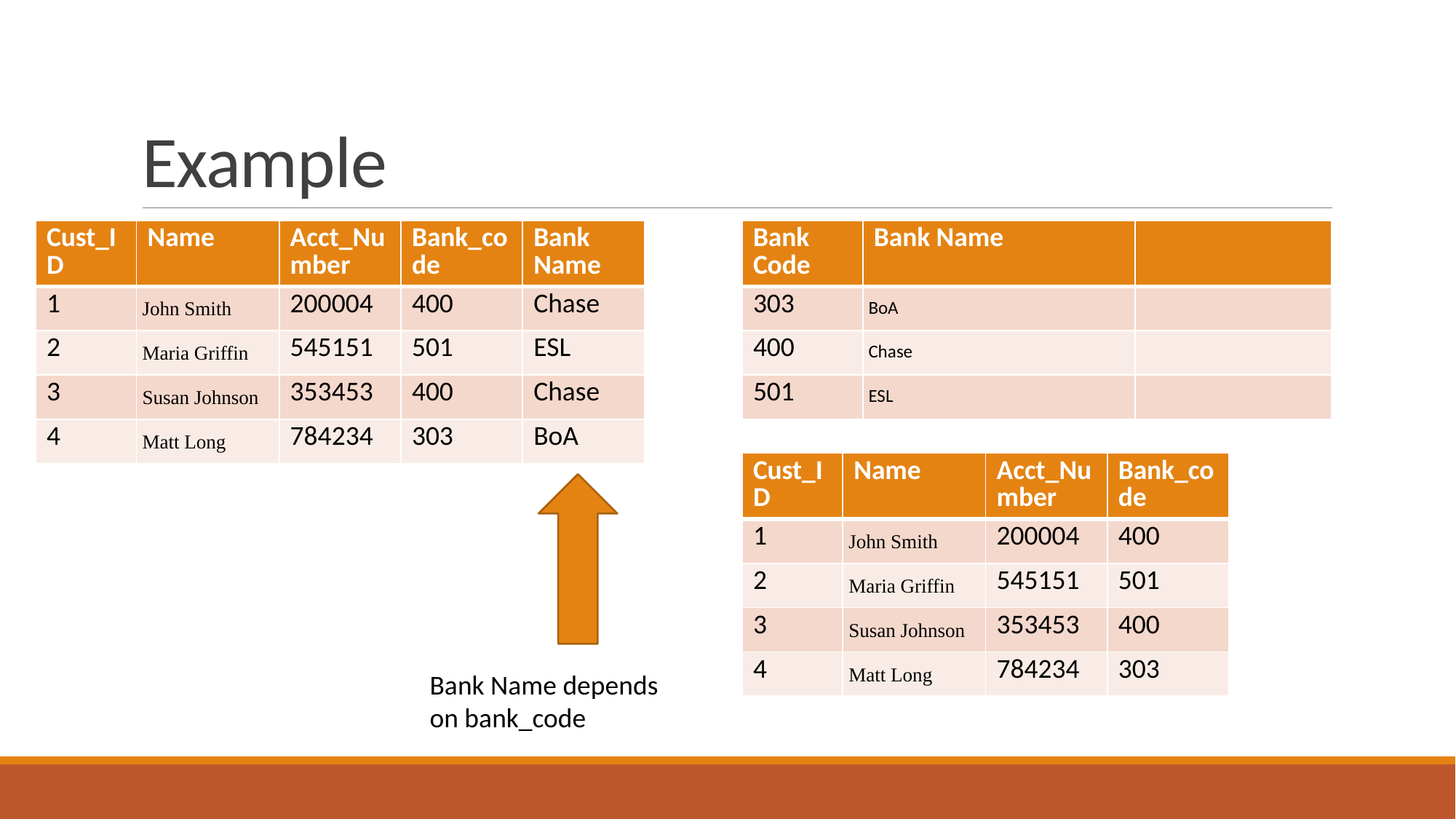

# Example
| Cust\_ID | Name | Acct\_Number | Bank\_code | Bank Name |
| --- | --- | --- | --- | --- |
| 1 | John Smith | 200004 | 400 | Chase |
| 2 | Maria Griffin | 545151 | 501 | ESL |
| 3 | Susan Johnson | 353453 | 400 | Chase |
| 4 | Matt Long | 784234 | 303 | BoA |
| Bank Code | Bank Name |  |
| --- | --- | --- |
| 303 | BoA |  |
| 400 | Chase |  |
| 501 | ESL |  |
| Cust\_ID | Name | Acct\_Number | Bank\_code |
| --- | --- | --- | --- |
| 1 | John Smith | 200004 | 400 |
| 2 | Maria Griffin | 545151 | 501 |
| 3 | Susan Johnson | 353453 | 400 |
| 4 | Matt Long | 784234 | 303 |

Bank Name depends on bank_code